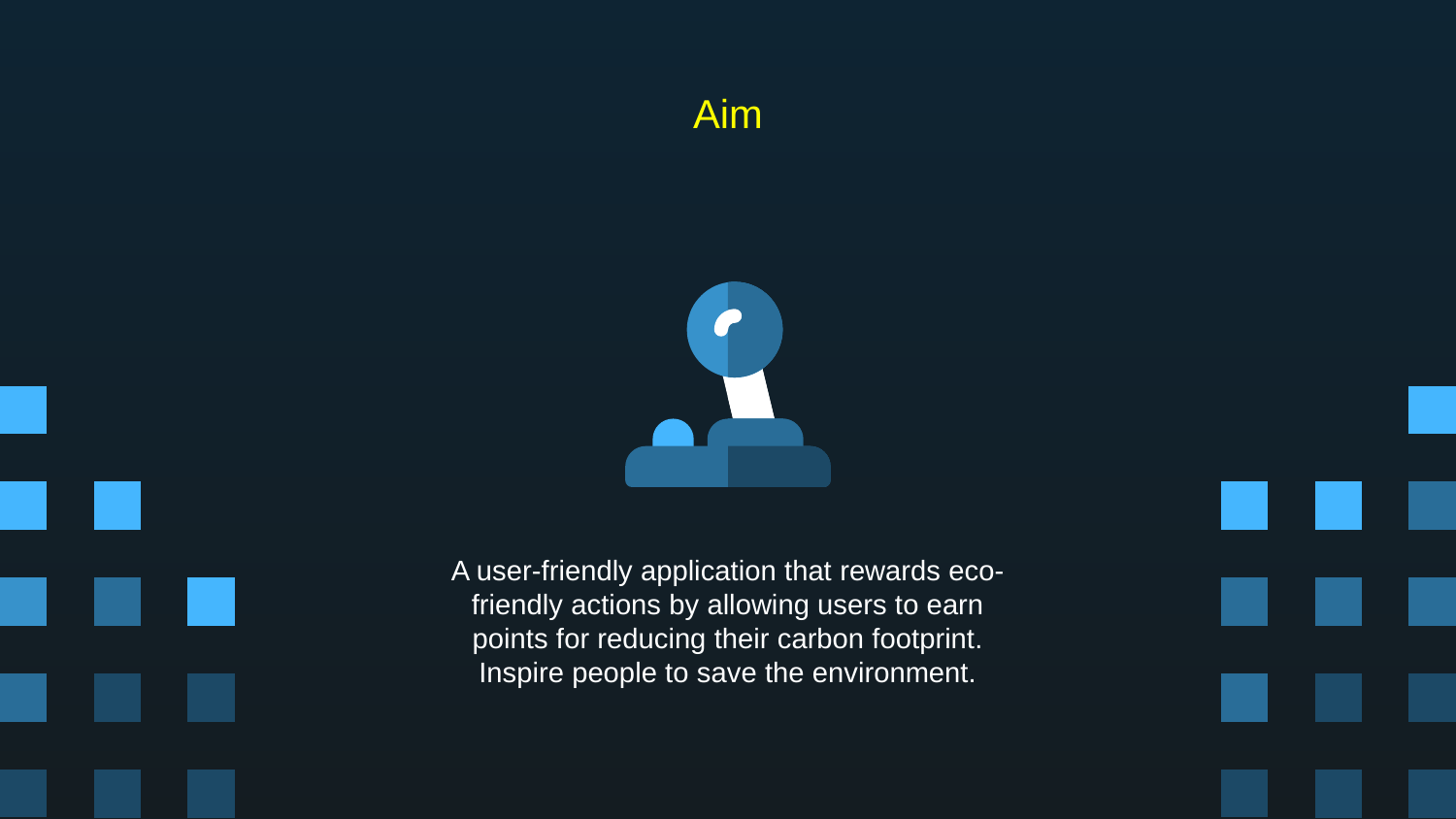

# Aim

A user-friendly application that rewards eco-friendly actions by allowing users to earn points for reducing their carbon footprint. Inspire people to save the environment.